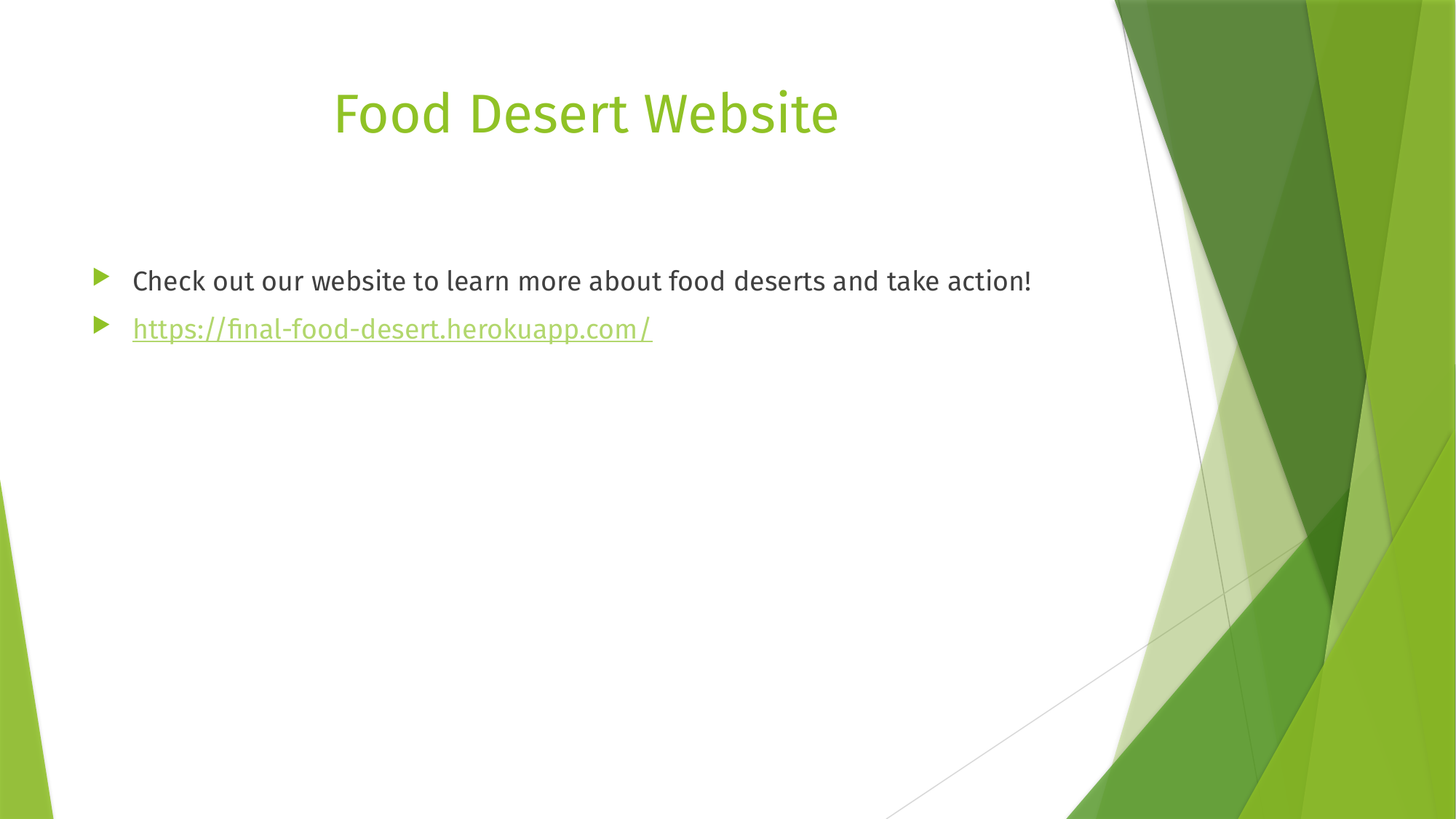

# Food Desert Website
Check out our website to learn more about food deserts and take action!
https://final-food-desert.herokuapp.com/